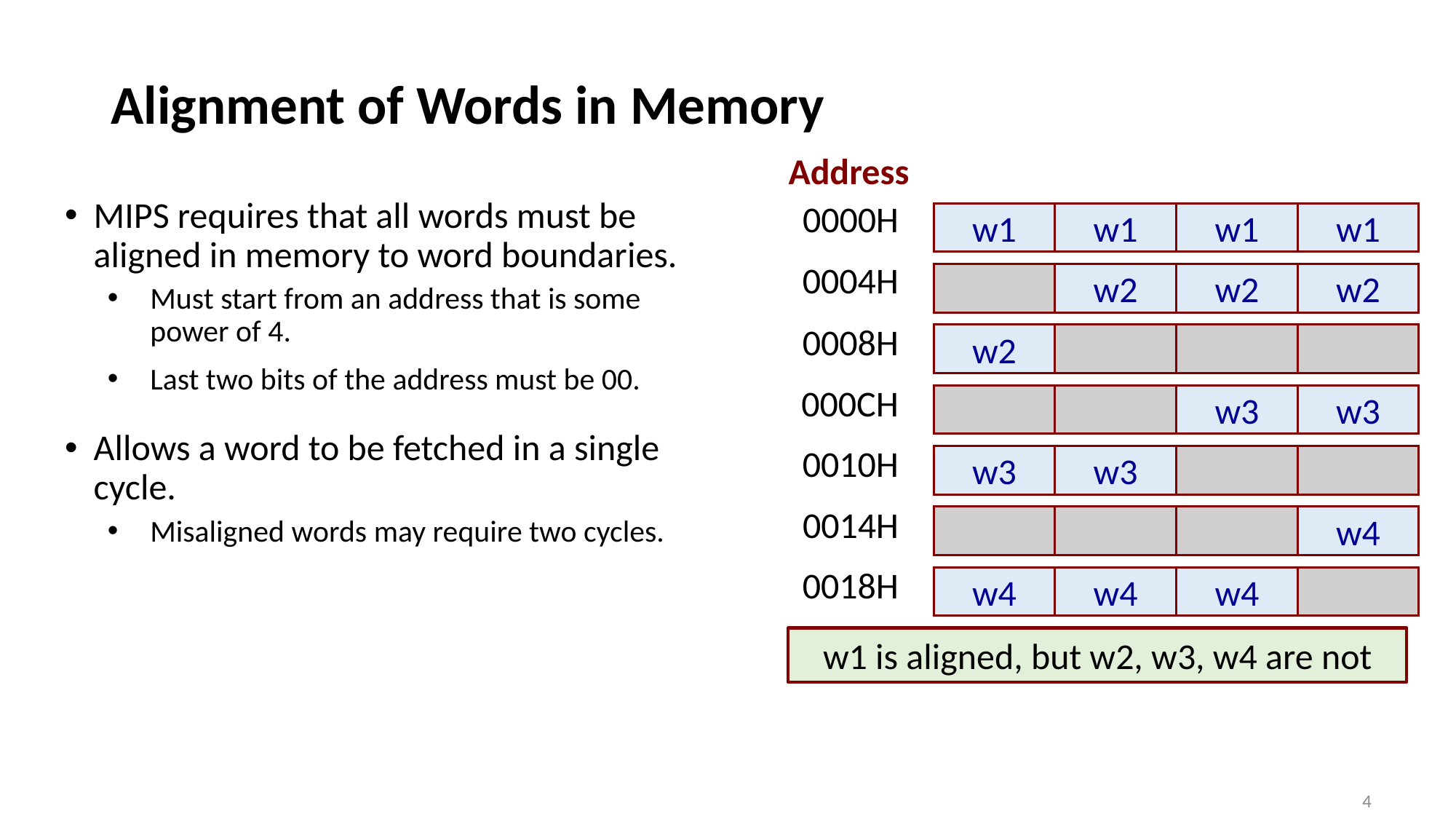

# Alignment of Words in Memory
Address
0000H
w1
w1
w1
w1
0004H

w2
w2
w2
0008H
w2

000CH

w3
w3
0010H
w3
w3

0014H

w4
0018H
w4
w4
w4

MIPS requires that all words must be aligned in memory to word boundaries.
Must start from an address that is some power of 4.
Last two bits of the address must be 00.
Allows a word to be fetched in a single cycle.
Misaligned words may require two cycles.
w1 is aligned, but w2, w3, w4 are not
4